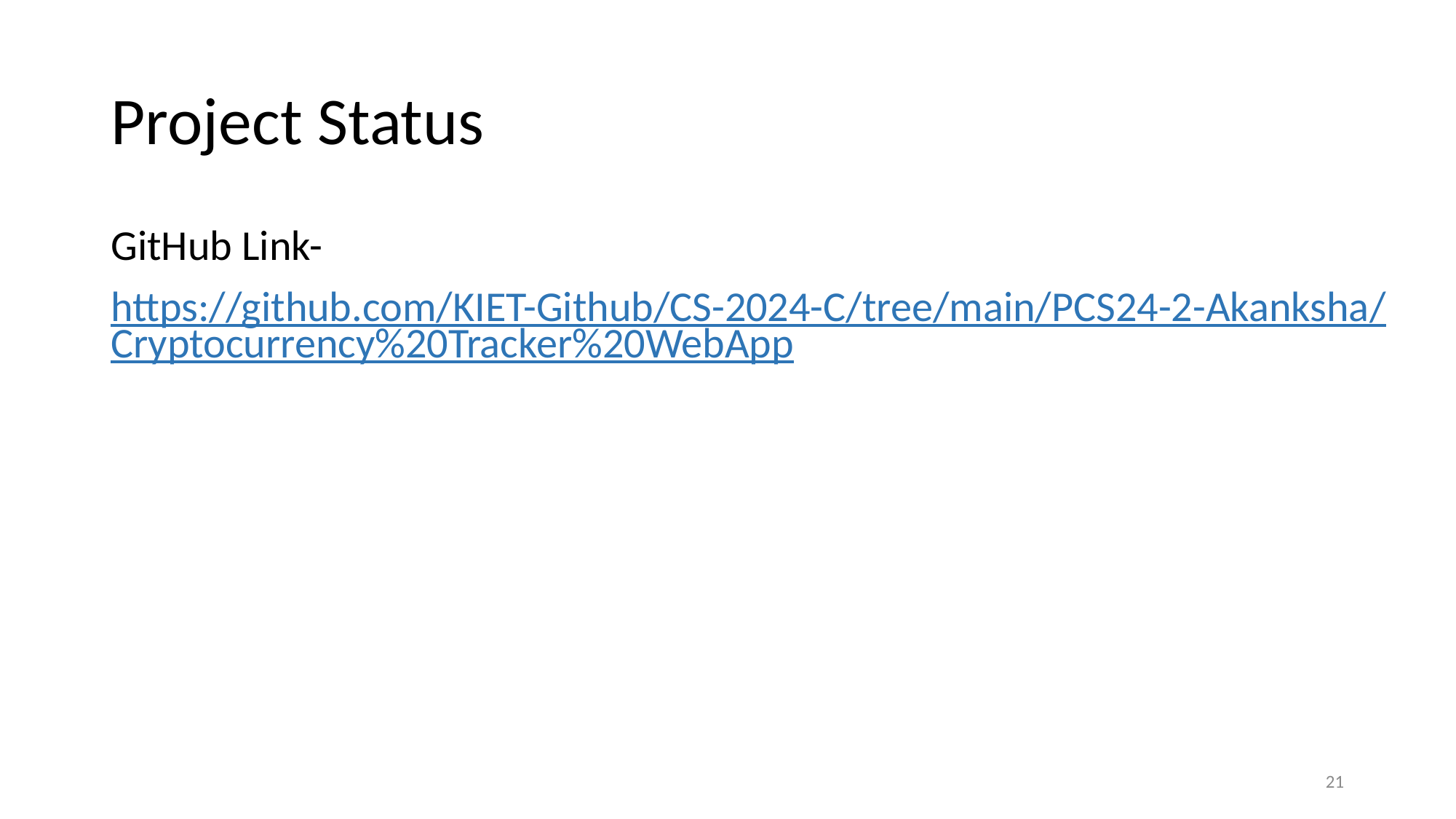

# Project Status
GitHub Link-
https://github.com/KIET-Github/CS-2024-C/tree/main/PCS24-2-Akanksha/Cryptocurrency%20Tracker%20WebApp
21